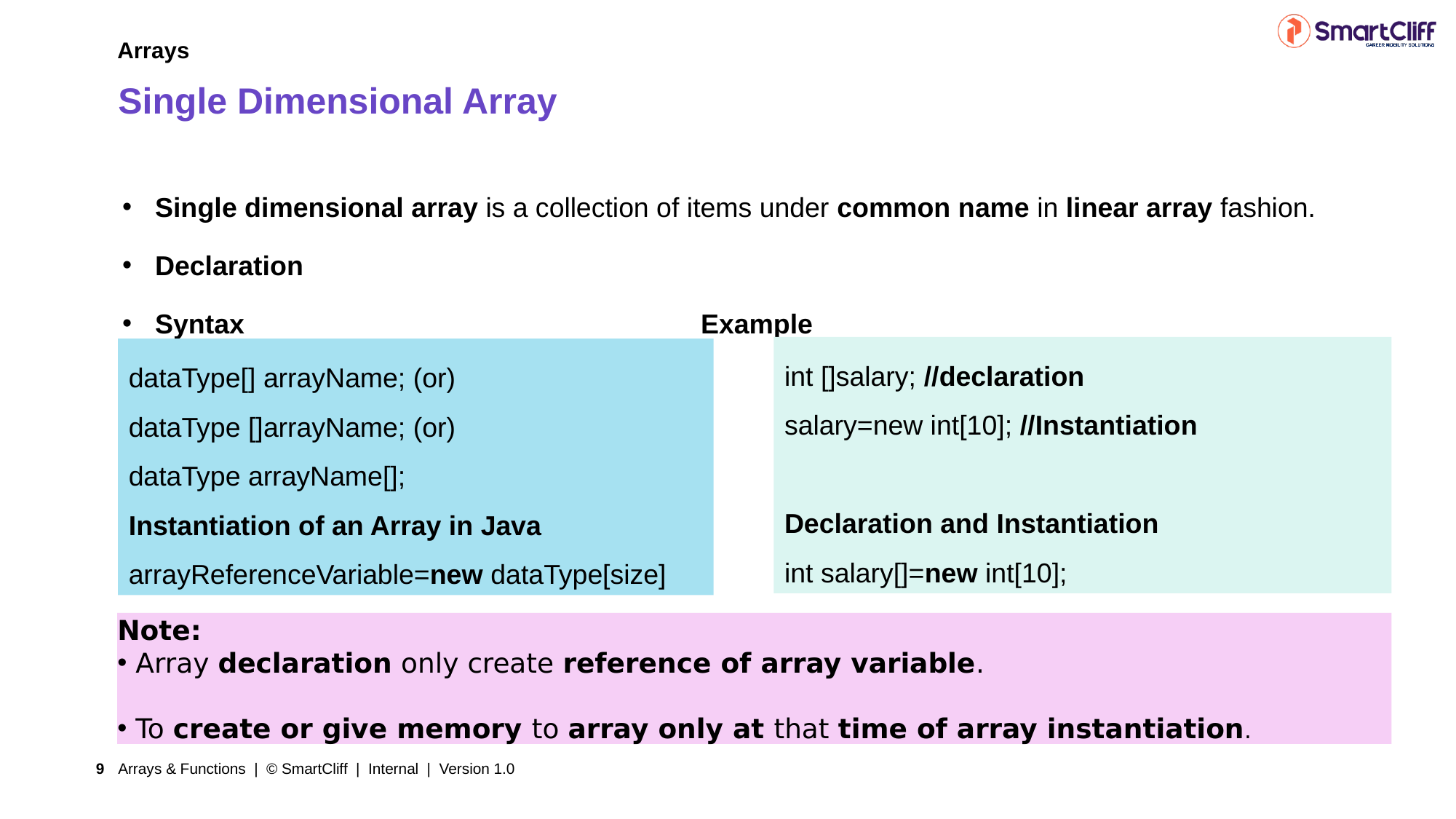

Arrays
# Single Dimensional Array
Single dimensional array is a collection of items under common name in linear array fashion.
Declaration
Syntax	 				Example

int []salary; //declaration
salary=new int[10]; //Instantiation

Declaration and Instantiation
int salary[]=new int[10];
dataType[] arrayName; (or)
dataType []arrayName; (or)
dataType arrayName[];
Instantiation of an Array in Java
arrayReferenceVariable=new dataType[size]
Note:
 Array declaration only create reference of array variable.

 To create or give memory to array only at that time of array instantiation.
Arrays & Functions  |  © SmartCliff  |  Internal  |  Version 1.0
9